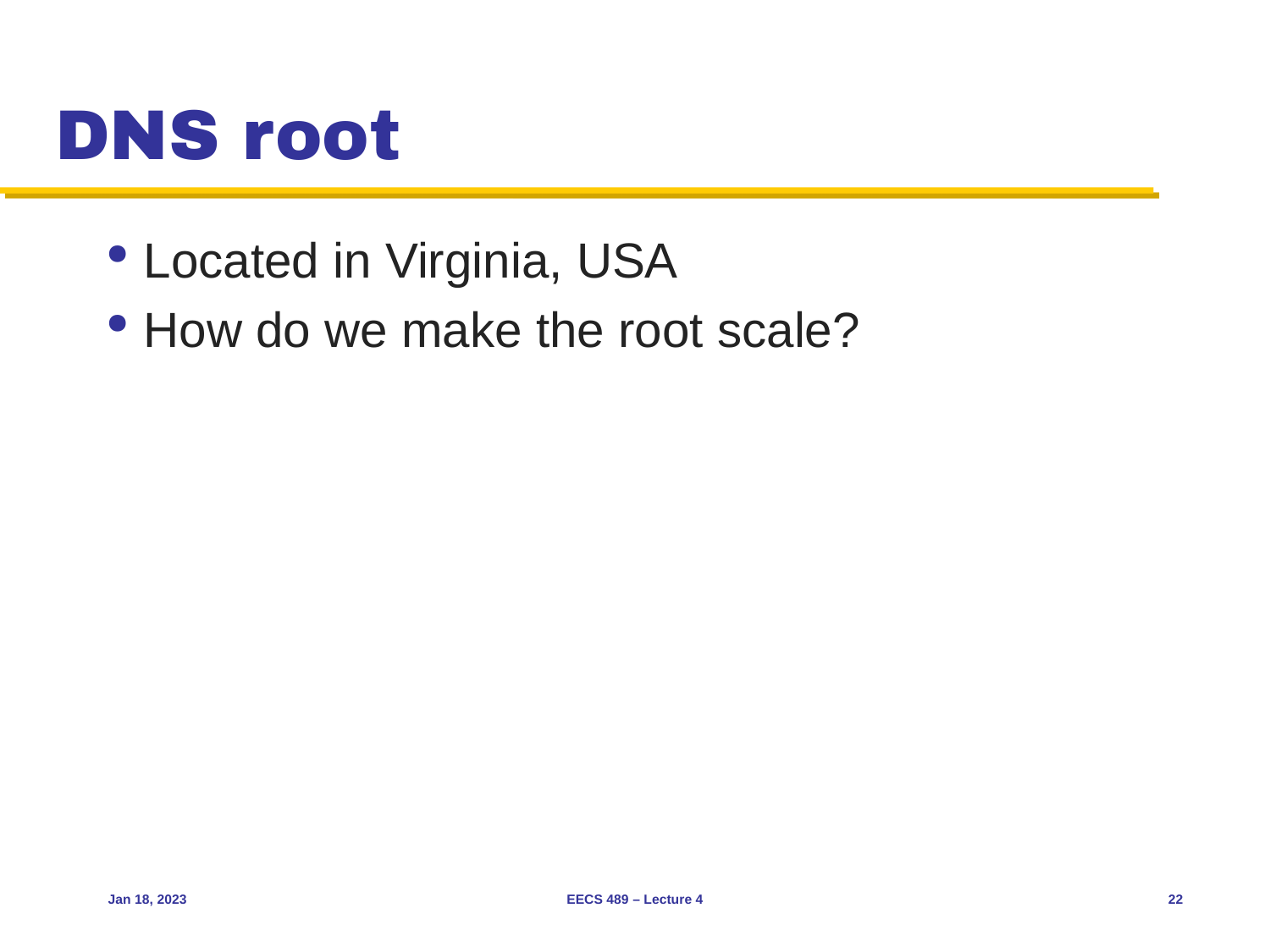

# DNS root
Located in Virginia, USA
How do we make the root scale?

Jan 18, 2023
EECS 489 – Lecture 4
22